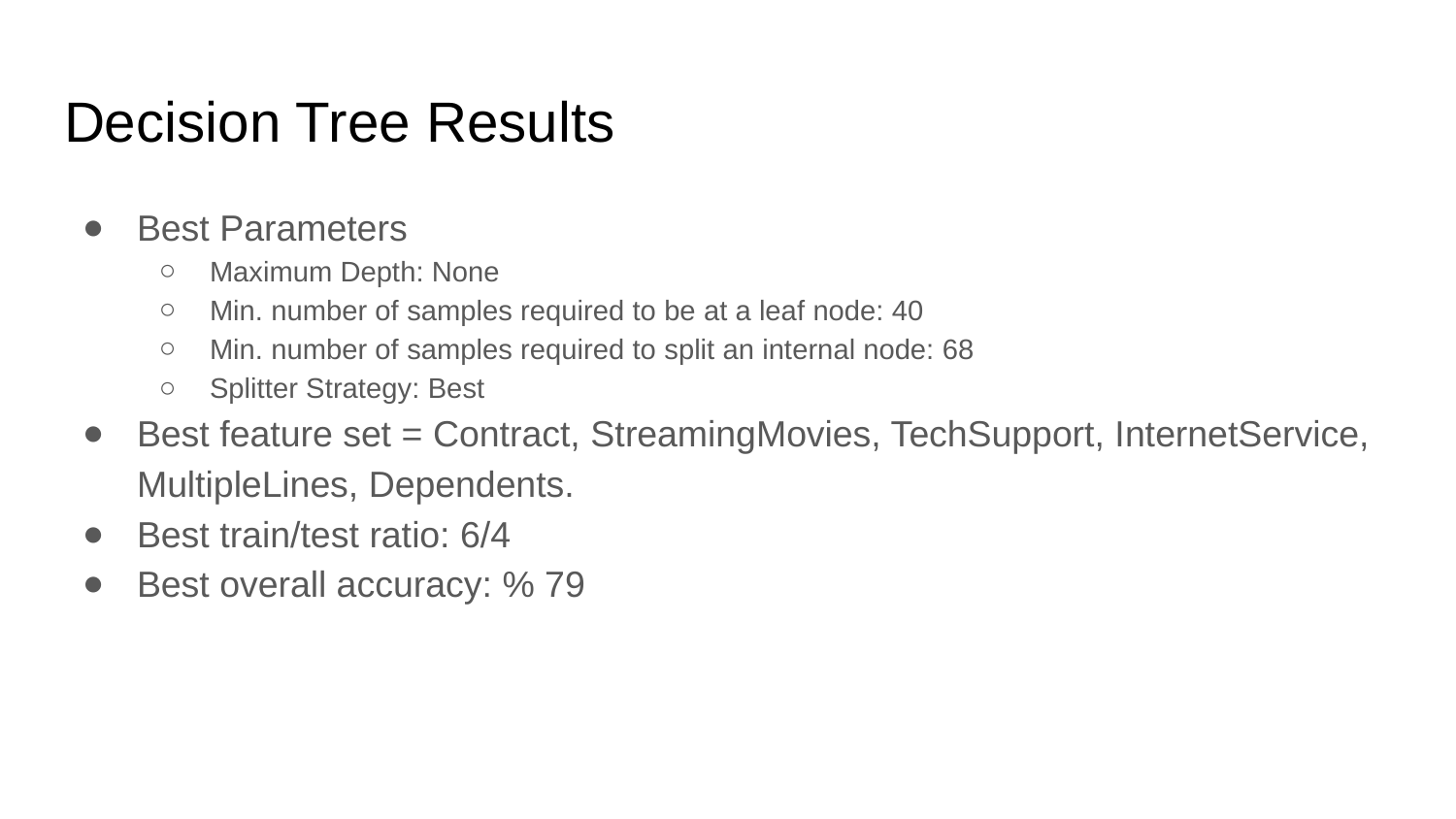

# Decision Tree Results
Best Parameters
Maximum Depth: None
Min. number of samples required to be at a leaf node: 40
Min. number of samples required to split an internal node: 68
Splitter Strategy: Best
Best feature set = Contract, StreamingMovies, TechSupport, InternetService, MultipleLines, Dependents.
Best train/test ratio: 6/4
Best overall accuracy: % 79